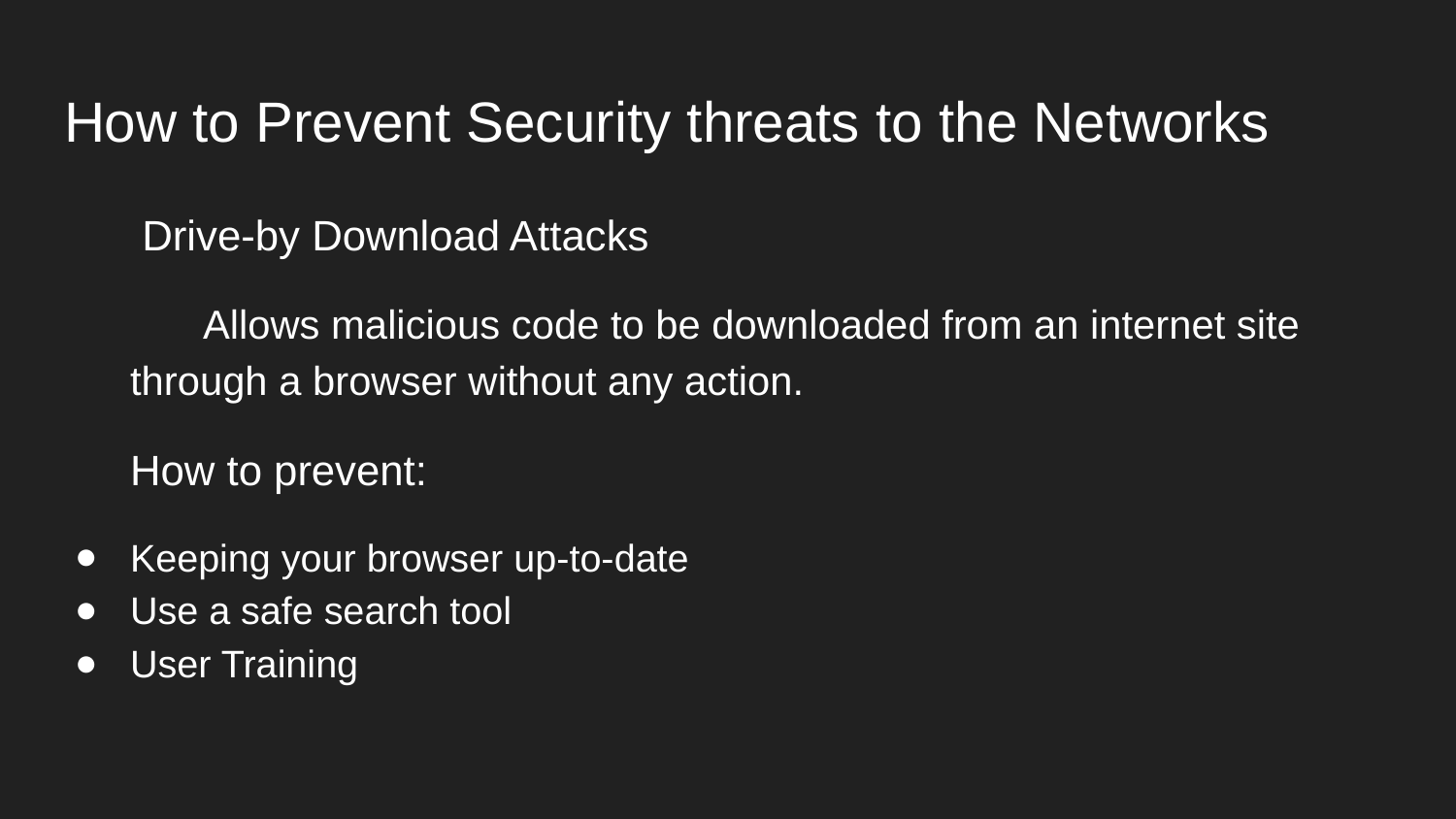

# How to Prevent Security threats to the Networks
 Drive-by Download Attacks
Allows malicious code to be downloaded from an internet site through a browser without any action.
How to prevent:
Keeping your browser up-to-date
Use a safe search tool
User Training